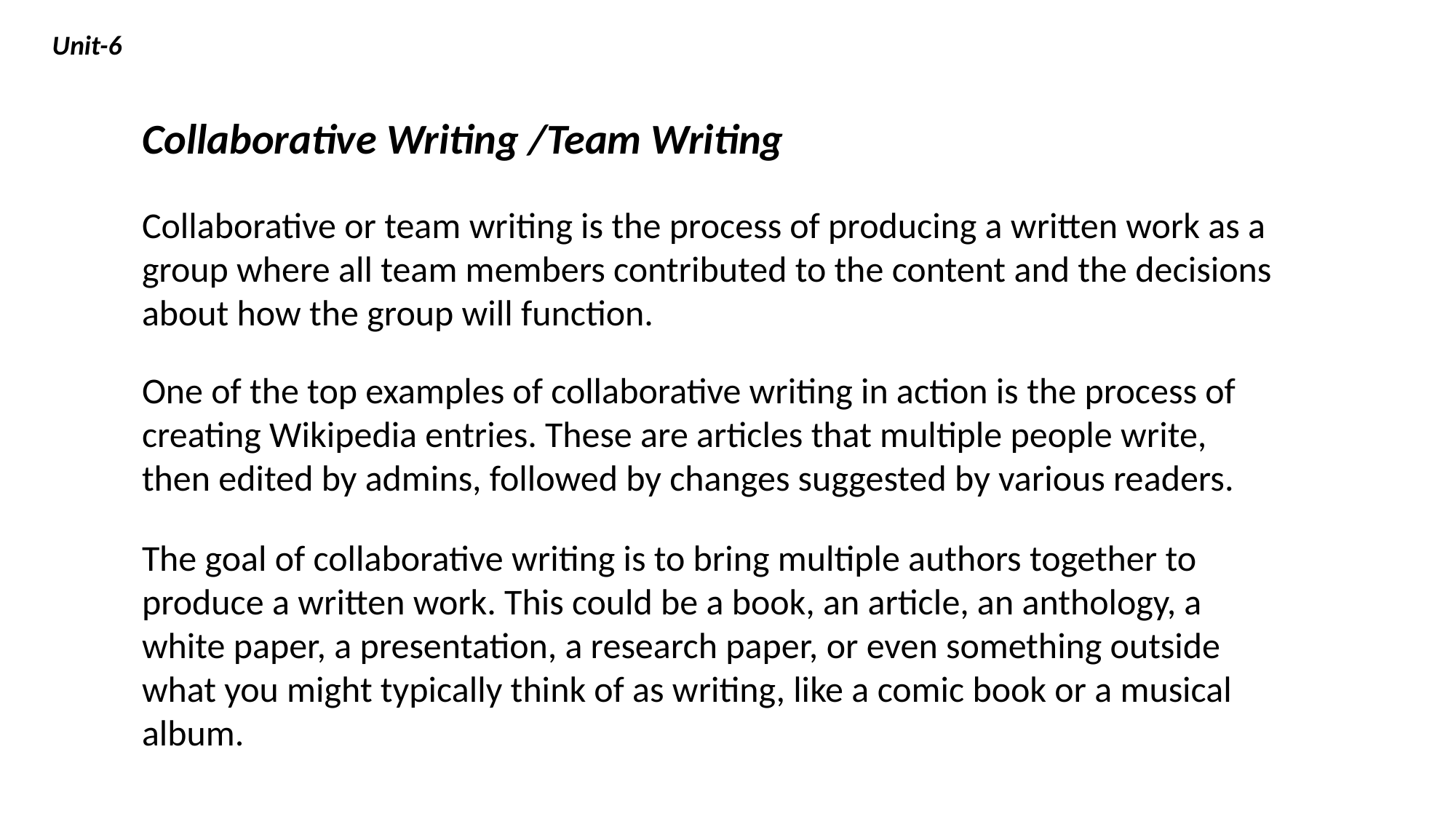

Unit-6
Collaborative Writing /Team Writing
Collaborative or team writing is the process of producing a written work as a group where all team members contributed to the content and the decisions about how the group will function.
One of the top examples of collaborative writing in action is the process of creating Wikipedia entries. These are articles that multiple people write, then edited by admins, followed by changes suggested by various readers.
The goal of collaborative writing is to bring multiple authors together to produce a written work. This could be a book, an article, an anthology, a white paper, a presentation, a research paper, or even something outside what you might typically think of as writing, like a comic book or a musical album.